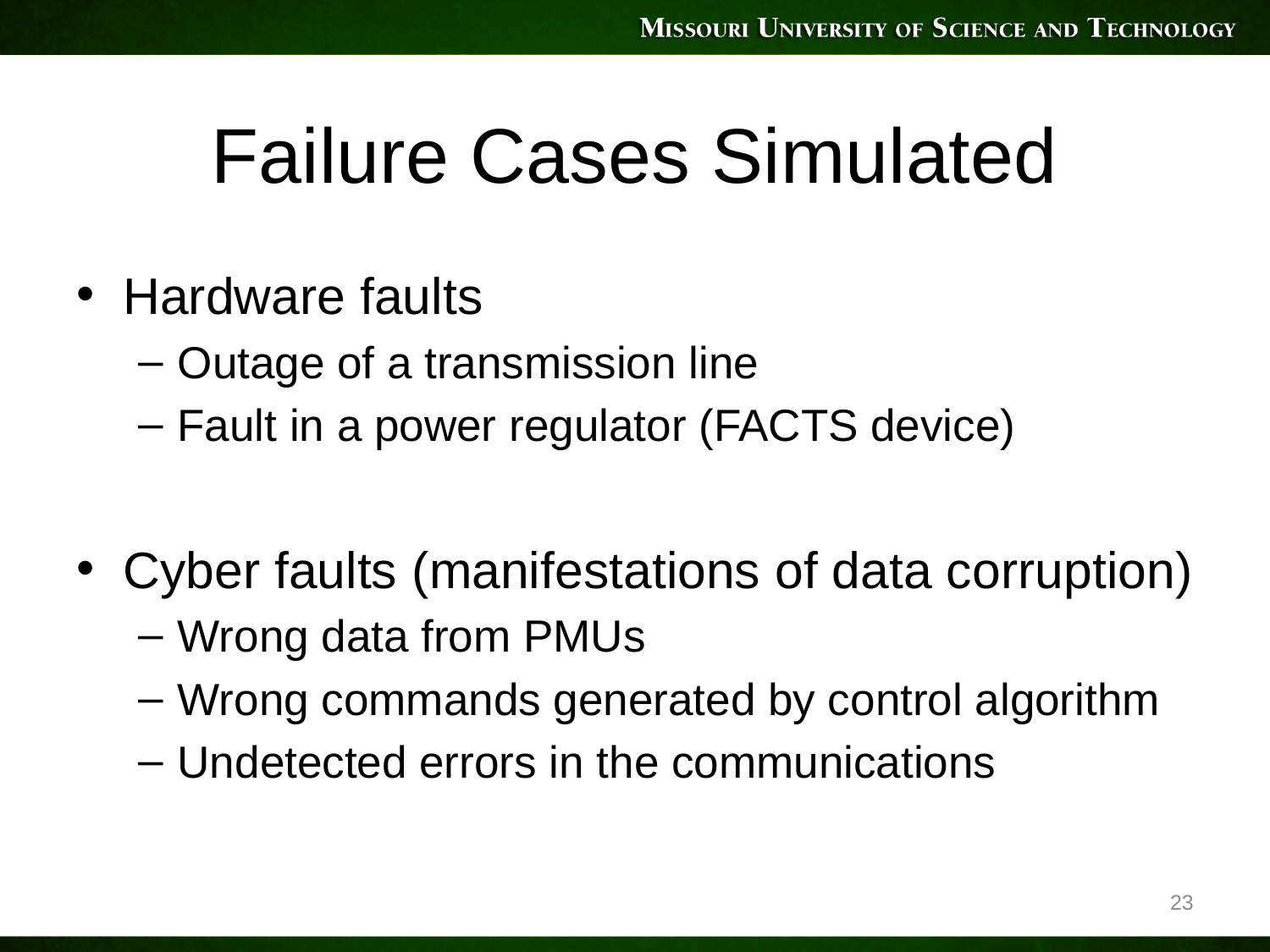

# Failure Cases Simulated
Hardware faults
Outage of a transmission line
Fault in a power regulator (FACTS device)

Cyber faults (manifestations of data corruption)
Wrong data from PMUs
Wrong commands generated by control algorithm
Undetected errors in the communications
23